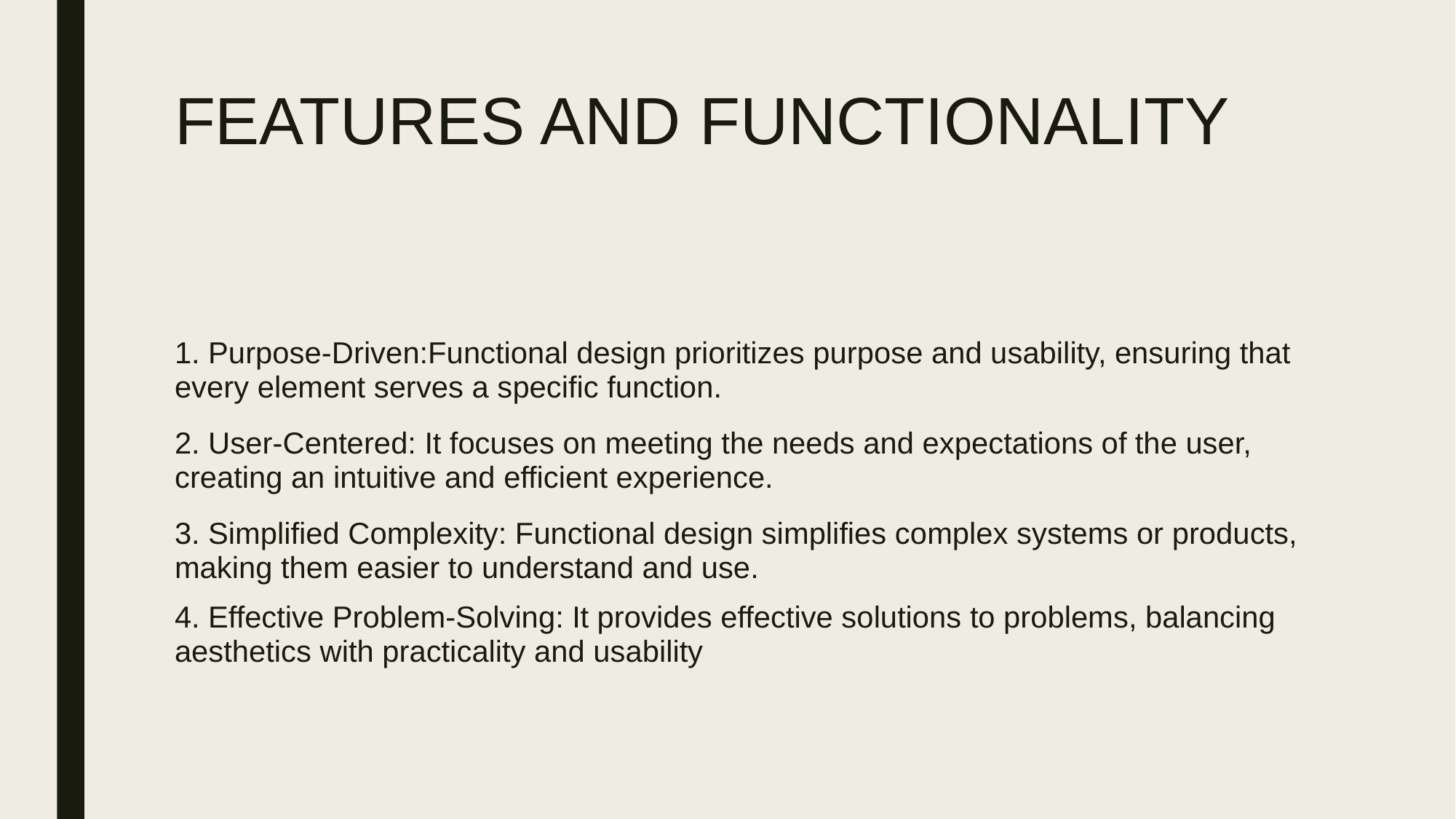

# FEATURES AND FUNCTIONALITY

1. Purpose-Driven:Functional design prioritizes purpose and usability, ensuring that every element serves a specific function.
2. User-Centered: It focuses on meeting the needs and expectations of the user, creating an intuitive and efficient experience.
3. Simplified Complexity: Functional design simplifies complex systems or products, making them easier to understand and use.
4. Effective Problem-Solving: It provides effective solutions to problems, balancing aesthetics with practicality and usability